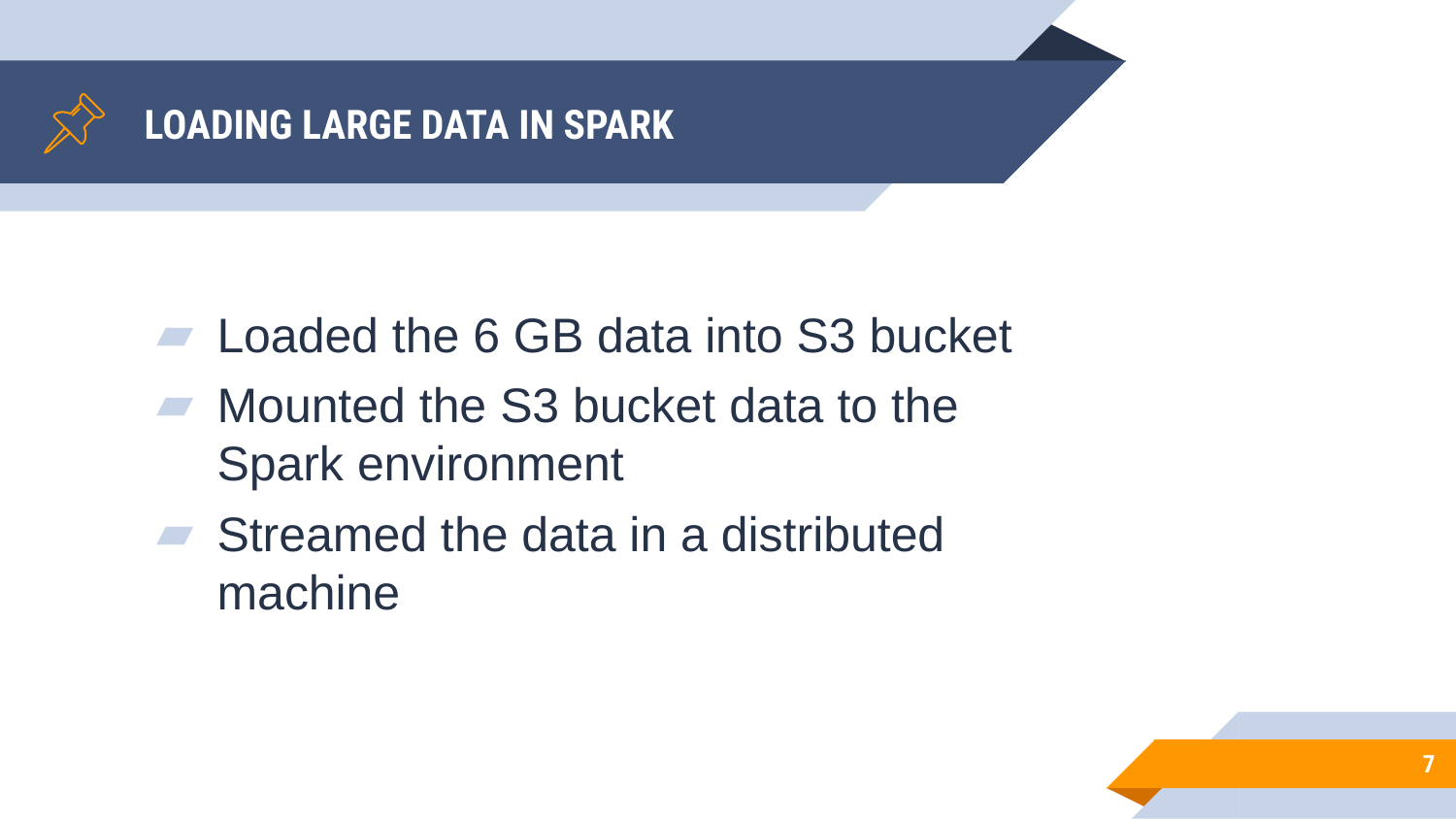

# LOADING LARGE DATA IN SPARK

Loaded the 6 GB data into S3 bucket
Mounted the S3 bucket data to the Spark environment
Streamed the data in a distributed machine
7